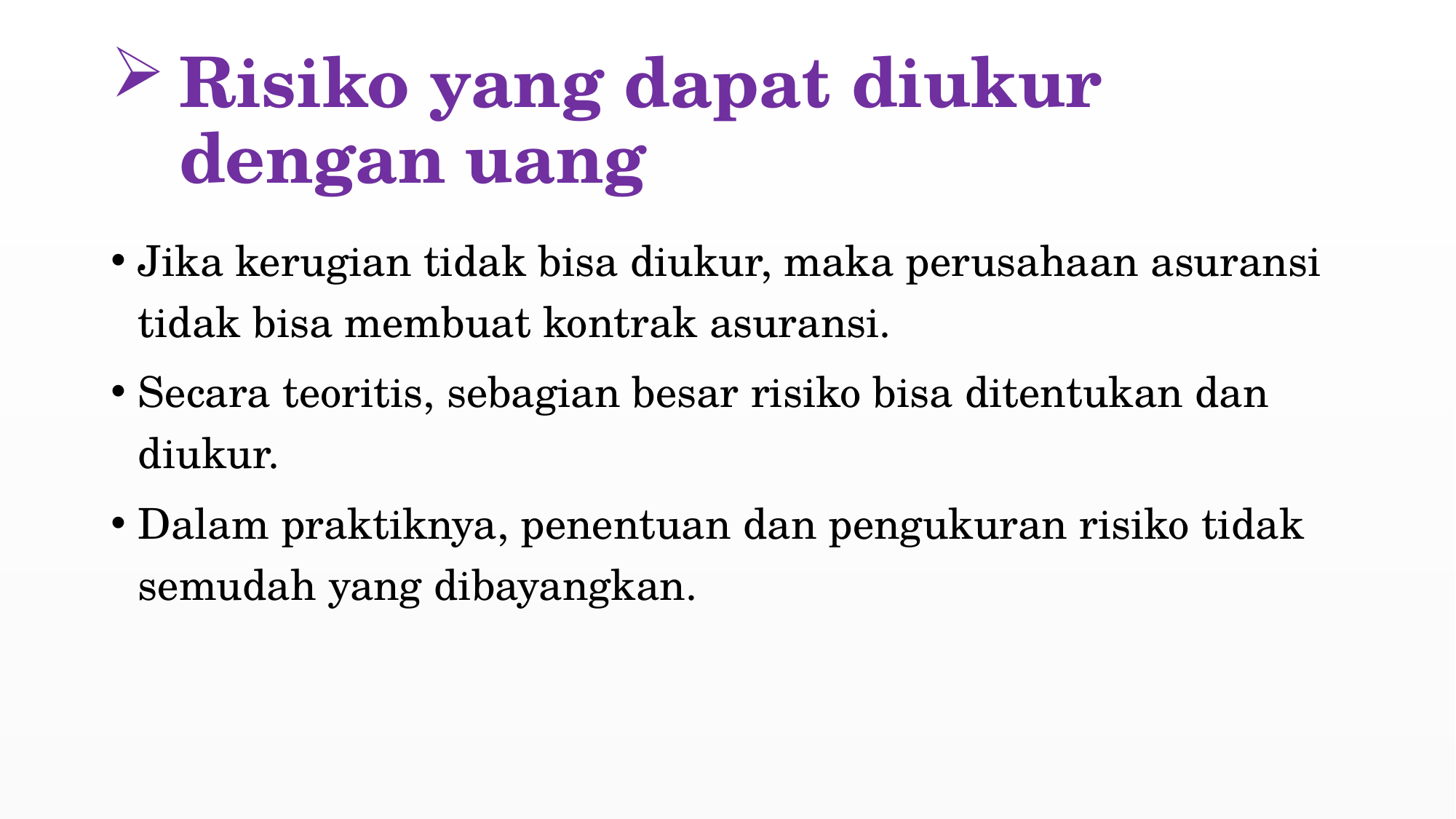

# Risiko yang dapat diukur dengan uang
Jika kerugian tidak bisa diukur, maka perusahaan asuransi tidak bisa membuat kontrak asuransi.
Secara teoritis, sebagian besar risiko bisa ditentukan dan diukur.
Dalam praktiknya, penentuan dan pengukuran risiko tidak semudah yang dibayangkan.